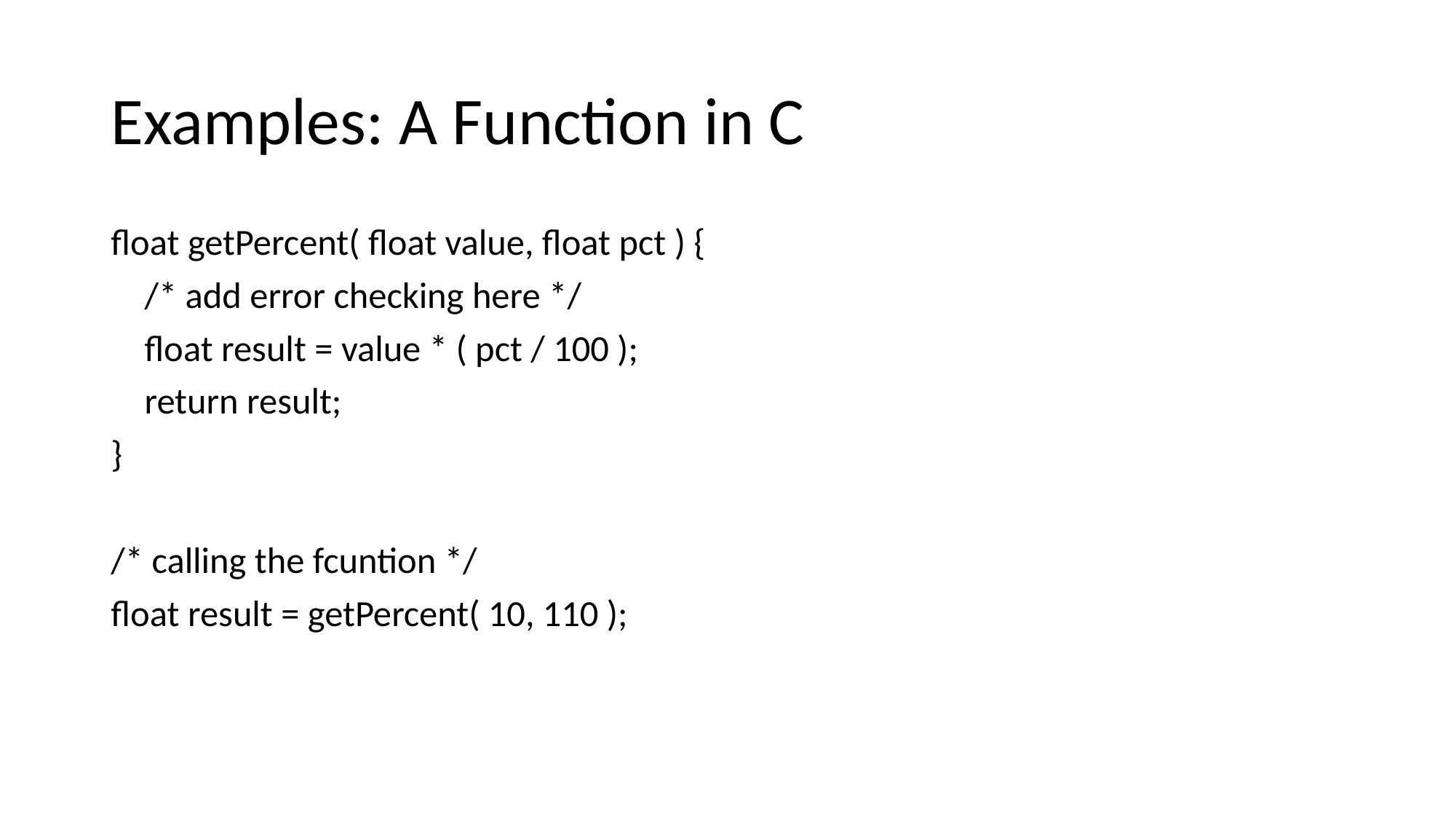

# Examples: A Function in C
float getPercent( float value, float pct ) {
    /* add error checking here */
    float result = value * ( pct / 100 );
    return result;
}

/* calling the fcuntion */
float result = getPercent( 10, 110 );